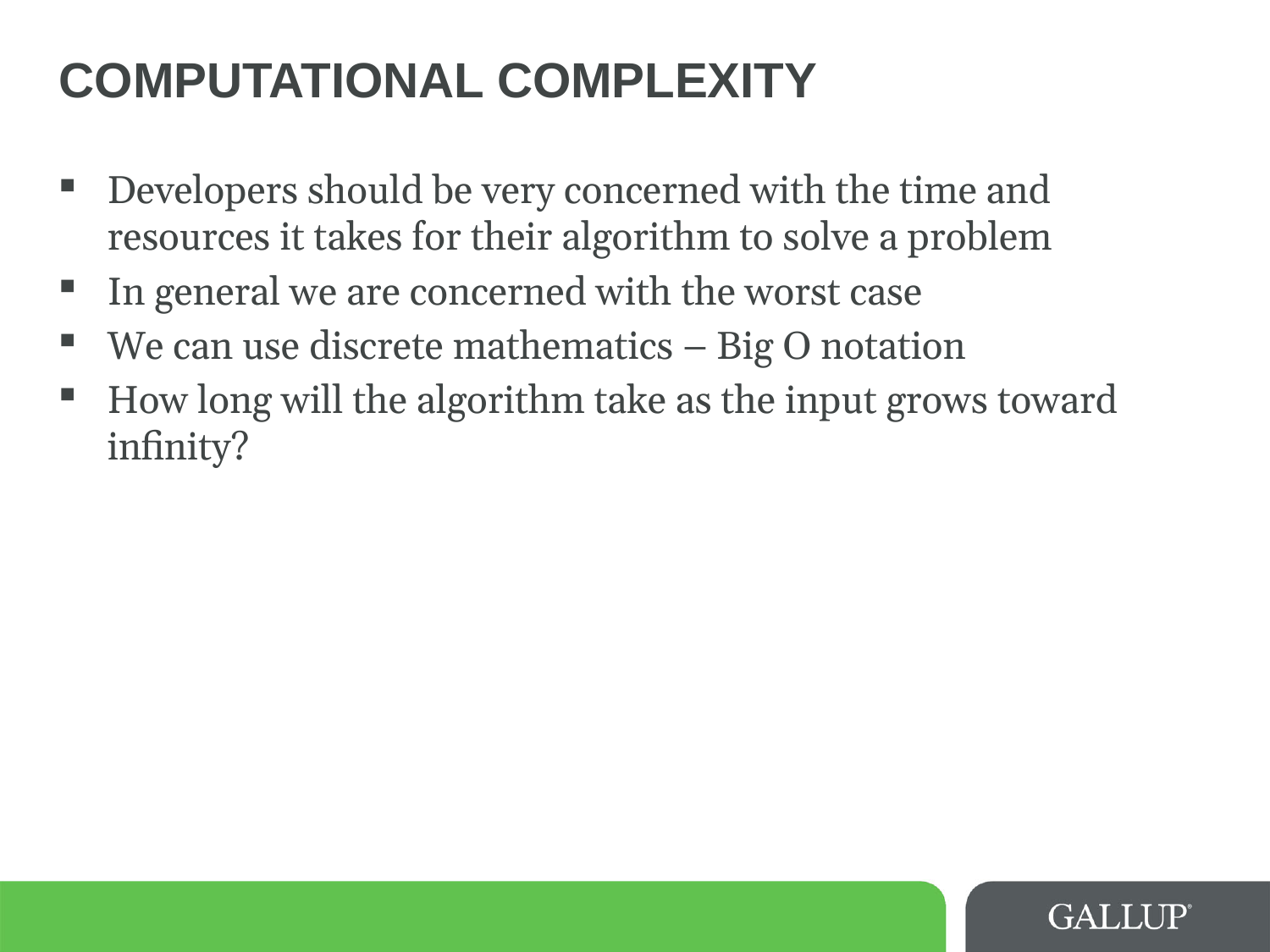

# COMPUTATIONAL COMPLEXITY
Developers should be very concerned with the time and resources it takes for their algorithm to solve a problem
In general we are concerned with the worst case
We can use discrete mathematics – Big O notation
How long will the algorithm take as the input grows toward infinity?